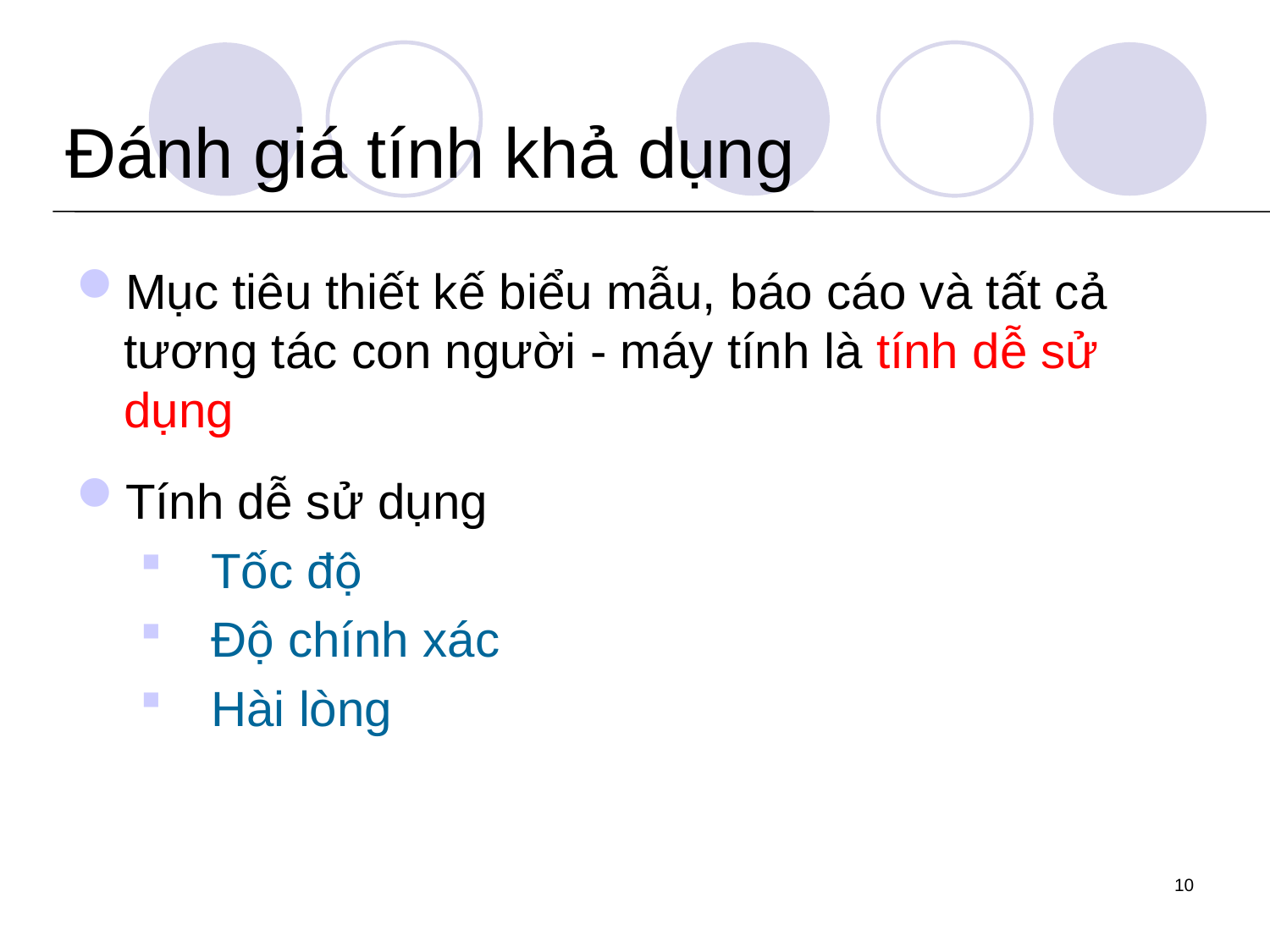

# Đánh giá tính khả dụng

Mục tiêu thiết kế biểu mẫu, báo cáo và tất cả tương tác con người - máy tính là tính dễ sử dụng
Tính dễ sử dụng
Tốc độ
Độ chính xác
Hài lòng
10